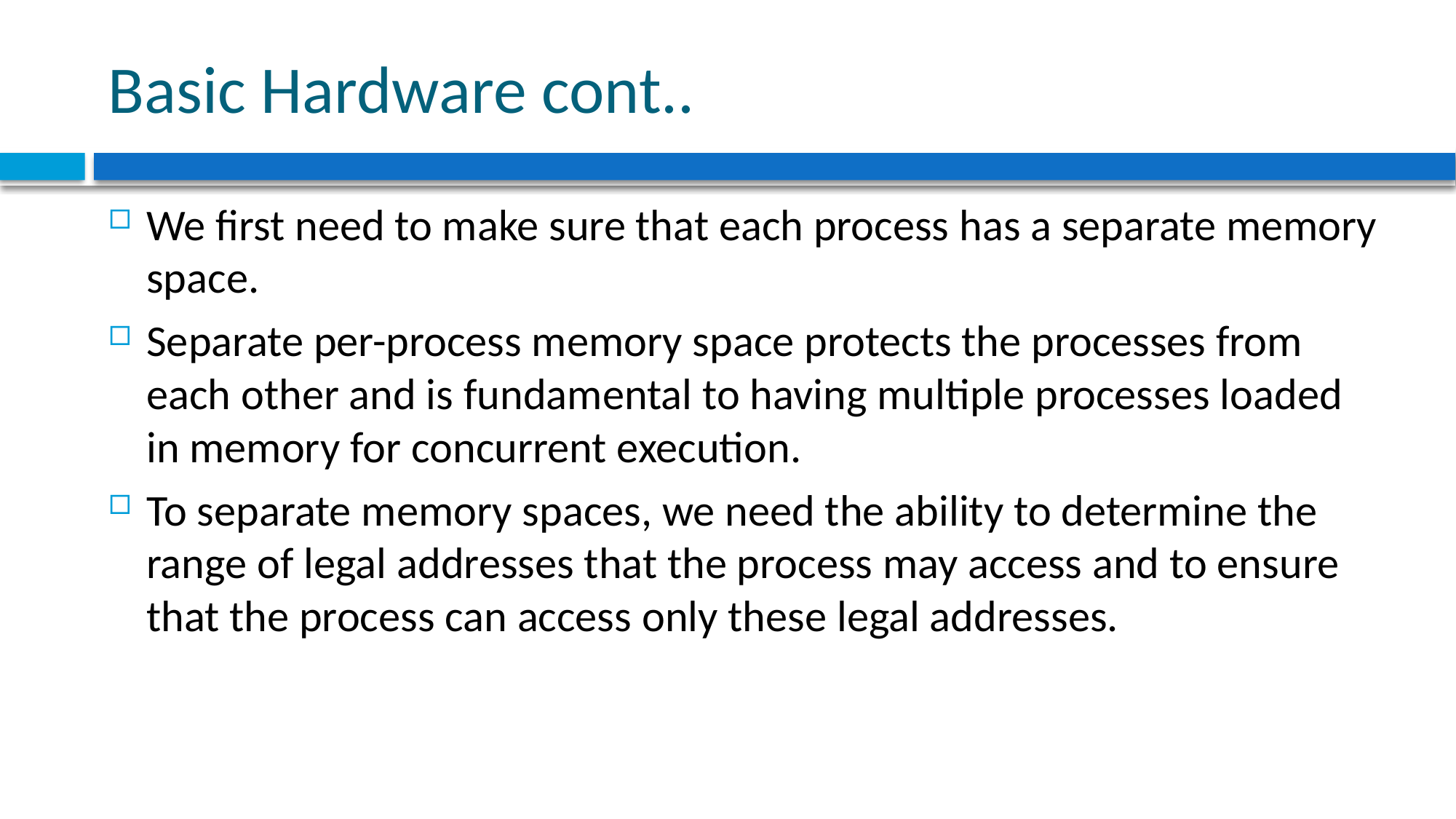

# Basic Hardware cont..
9
We first need to make sure that each process has a separate memory space.
Separate per-process memory space protects the processes from each other and is fundamental to having multiple processes loaded in memory for concurrent execution.
To separate memory spaces, we need the ability to determine the range of legal addresses that the process may access and to ensure that the process can access only these legal addresses.